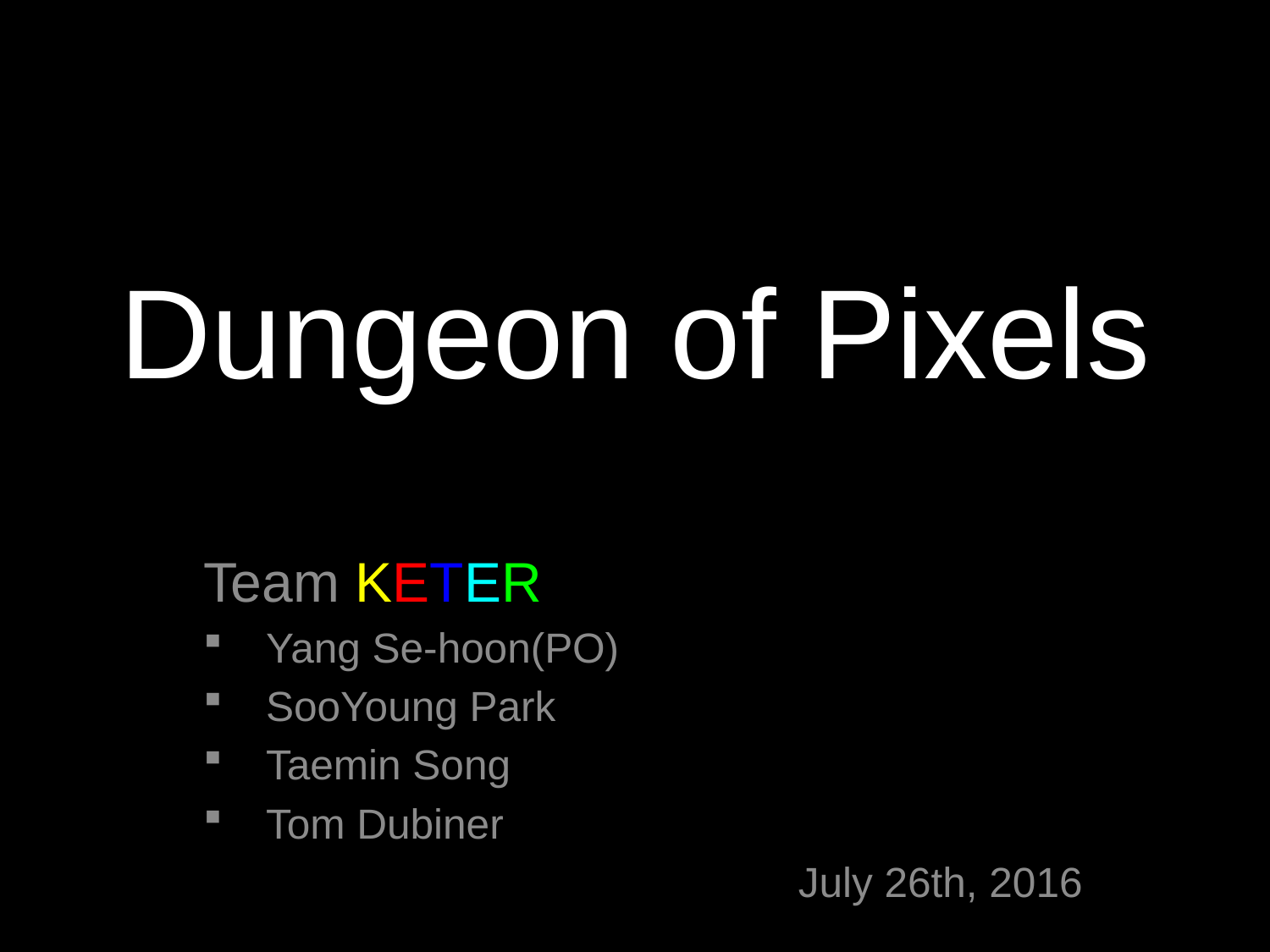

# Dungeon of Pixels
Team KETER
Yang Se-hoon(PO)
SooYoung Park
Taemin Song
Tom Dubiner
July 26th, 2016